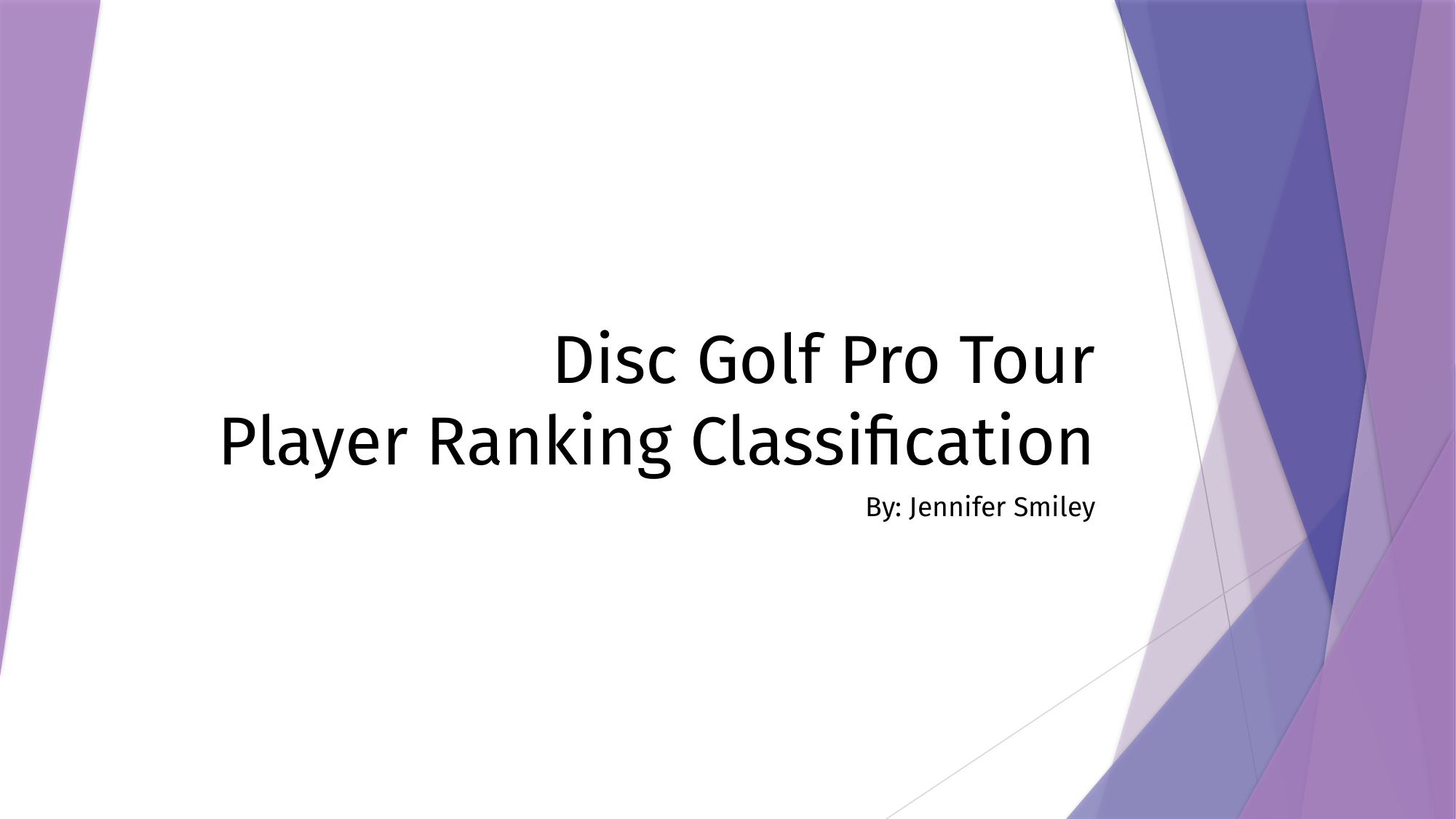

# Disc Golf Pro Tour Player Ranking Classification
By: Jennifer Smiley